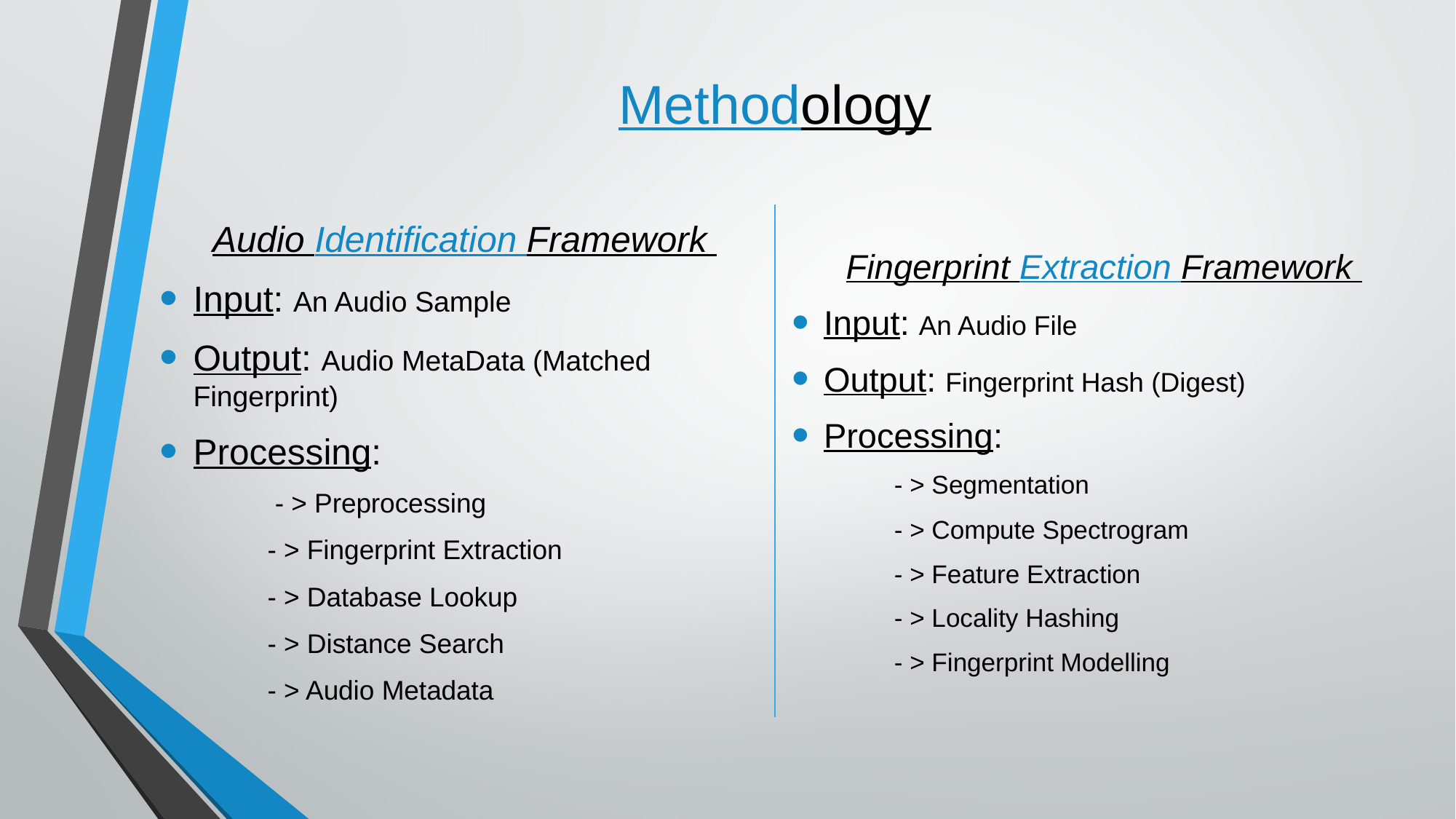

# Methodology
Fingerprint Extraction Framework
Input: An Audio File
Output: Fingerprint Hash (Digest)
Processing:
	- > Segmentation
		- > Compute Spectrogram
				- > Feature Extraction
					- > Locality Hashing
						- > Fingerprint Modelling
Audio Identification Framework
Input: An Audio Sample
Output: Audio MetaData (Matched Fingerprint)
Processing:
	 - > Preprocessing
		- > Fingerprint Extraction
				- > Database Lookup
						- > Distance Search
							- > Audio Metadata